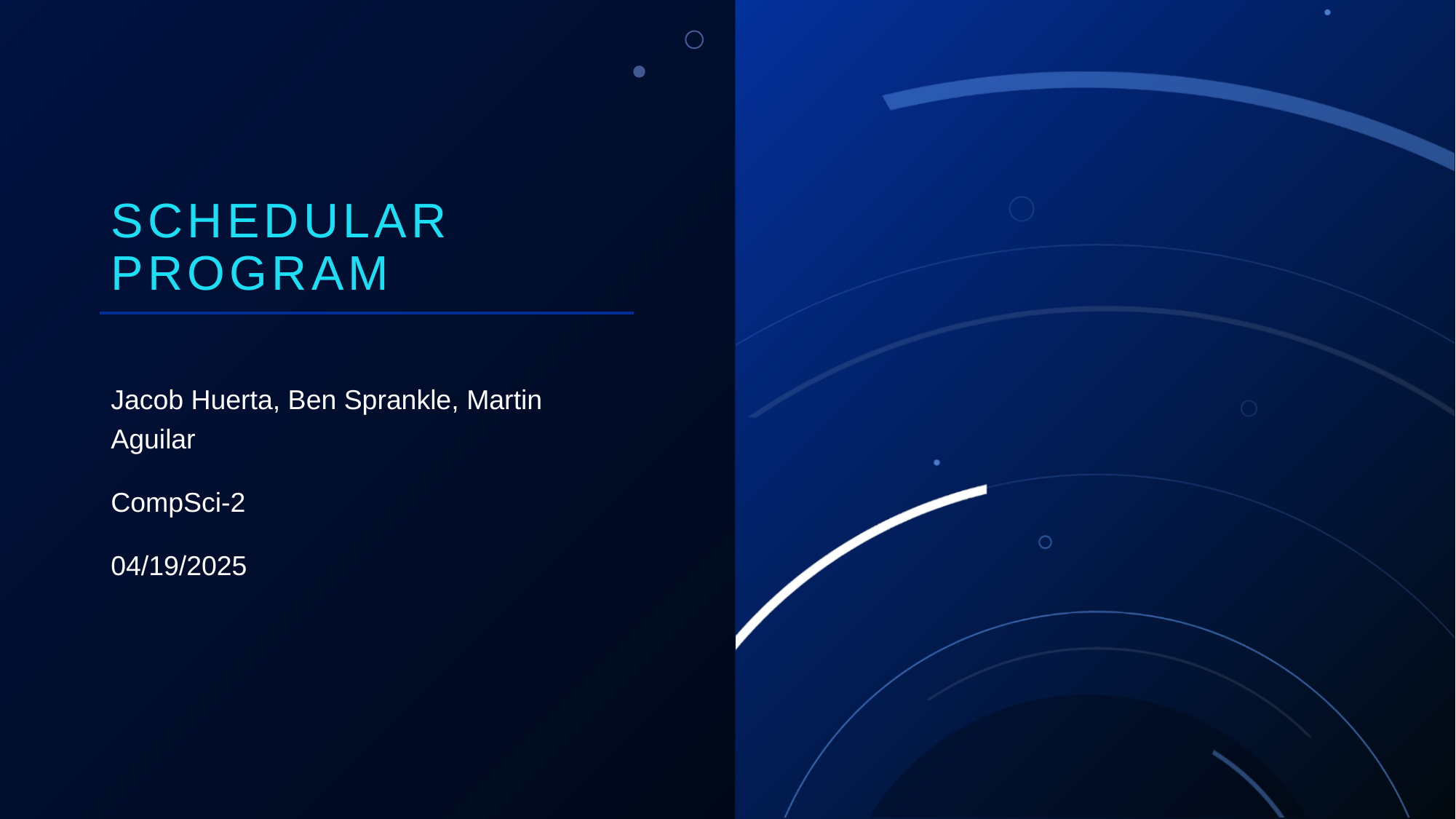

# Schedular Program
Jacob Huerta, Ben Sprankle, Martin Aguilar
CompSci-2
04/19/2025